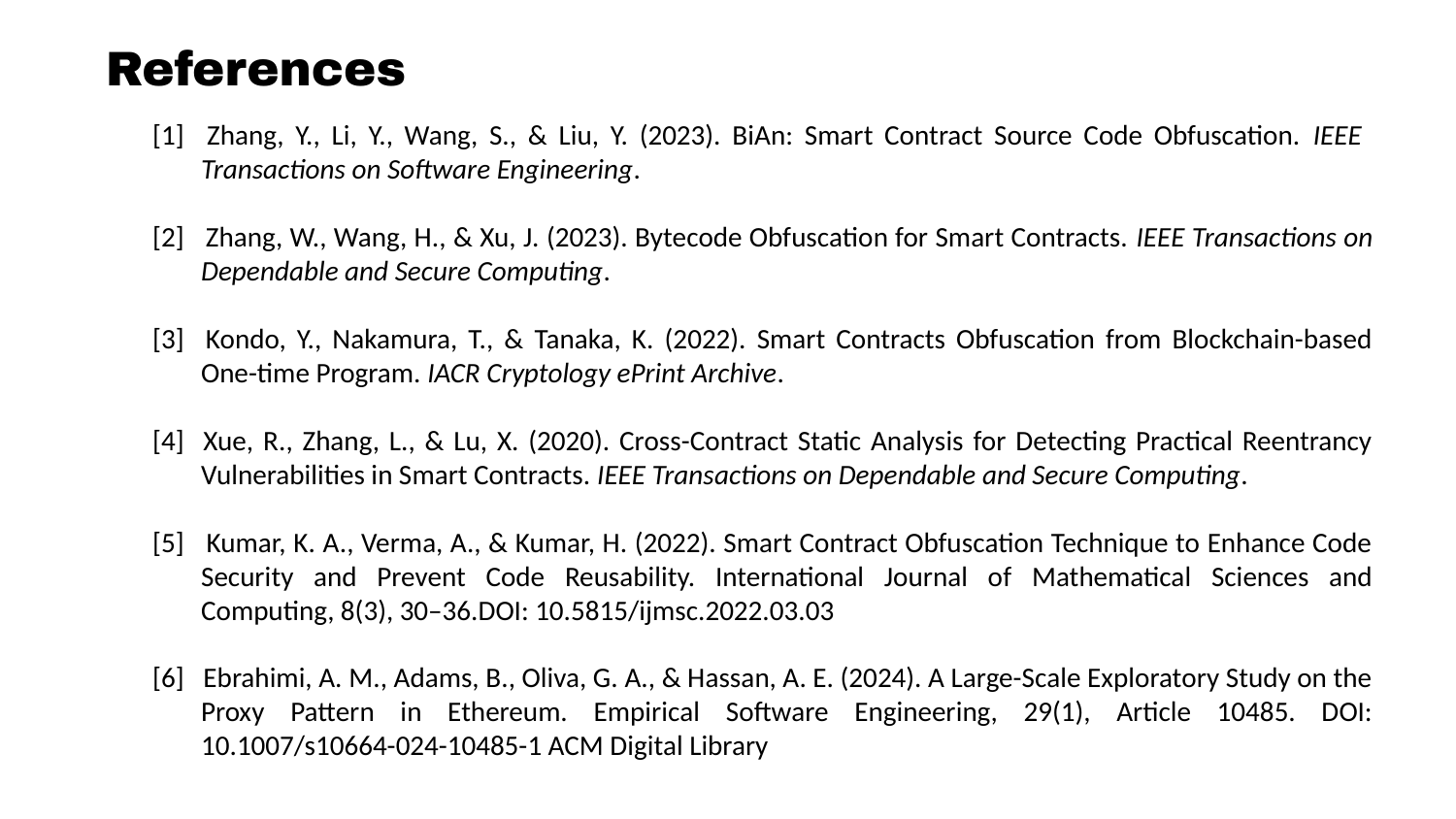

# References
[1]  Zhang, Y., Li, Y., Wang, S., & Liu, Y. (2023). BiAn: Smart Contract Source Code Obfuscation. IEEE  Transactions on Software Engineering.

[2]   Zhang, W., Wang, H., & Xu, J. (2023). Bytecode Obfuscation for Smart Contracts. IEEE Transactions on Dependable and Secure Computing.

[3]  Kondo, Y., Nakamura, T., & Tanaka, K. (2022). Smart Contracts Obfuscation from Blockchain-based One-time Program. IACR Cryptology ePrint Archive.

[4]  Xue, R., Zhang, L., & Lu, X. (2020). Cross-Contract Static Analysis for Detecting Practical Reentrancy Vulnerabilities in Smart Contracts. IEEE Transactions on Dependable and Secure Computing.

[5]   Kumar, K. A., Verma, A., & Kumar, H. (2022). Smart Contract Obfuscation Technique to Enhance Code Security and Prevent Code Reusability. International Journal of Mathematical Sciences and Computing, 8(3), 30–36.DOI: 10.5815/ijmsc.2022.03.03

[6]   Ebrahimi, A. M., Adams, B., Oliva, G. A., & Hassan, A. E. (2024). A Large-Scale Exploratory Study on the Proxy Pattern in Ethereum. Empirical Software Engineering, 29(1), Article 10485. DOI: 10.1007/s10664-024-10485-1 ACM Digital Library